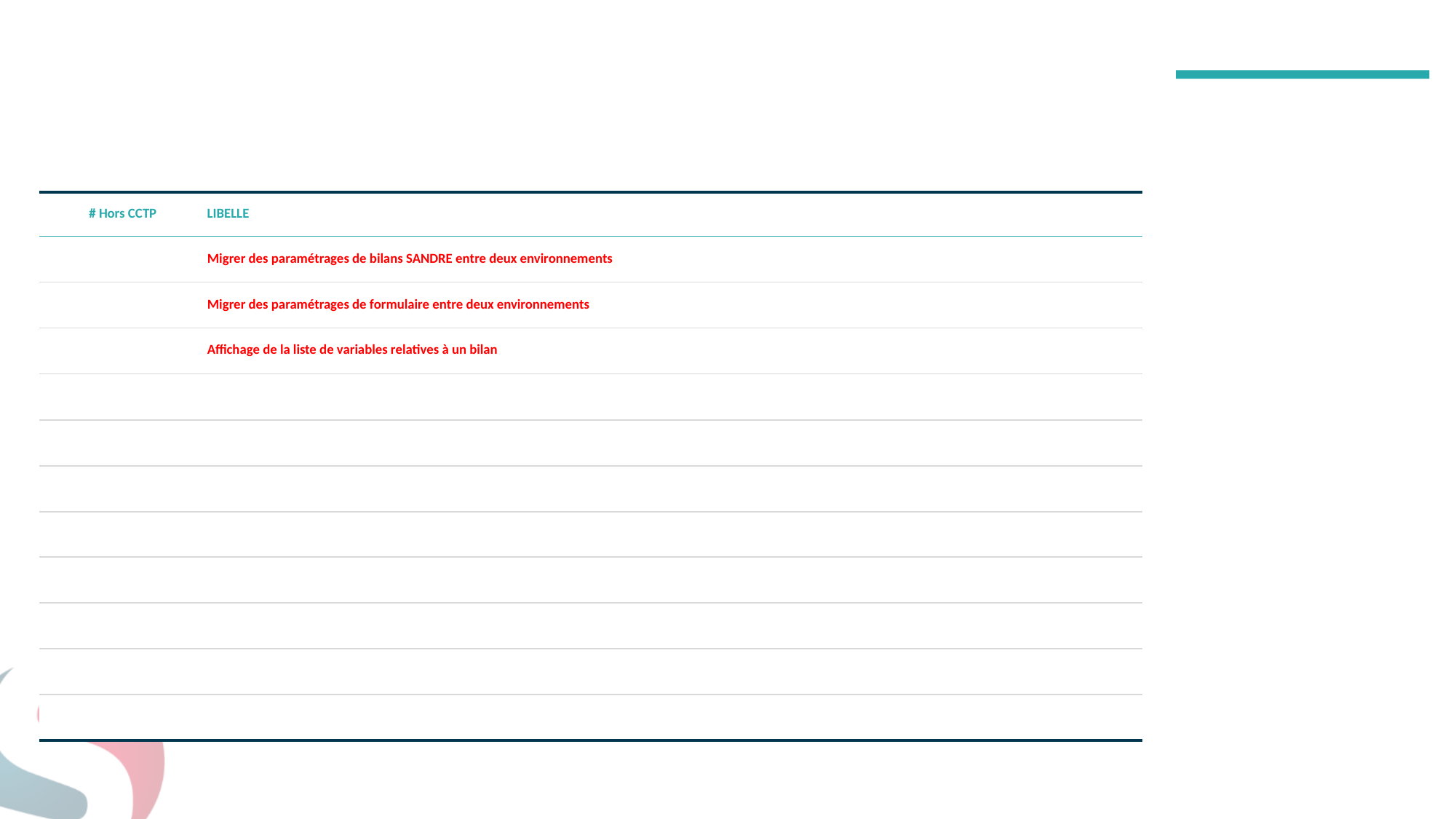

#
| # Hors CCTP | LIBELLE |
| --- | --- |
|  | Migrer des paramétrages de bilans SANDRE entre deux environnements |
|  | Migrer des paramétrages de formulaire entre deux environnements |
|  | Affichage de la liste de variables relatives à un bilan |
|  |  |
|  |  |
|  |  |
|  |  |
|  |  |
|  |  |
|  |  |
|  |  |